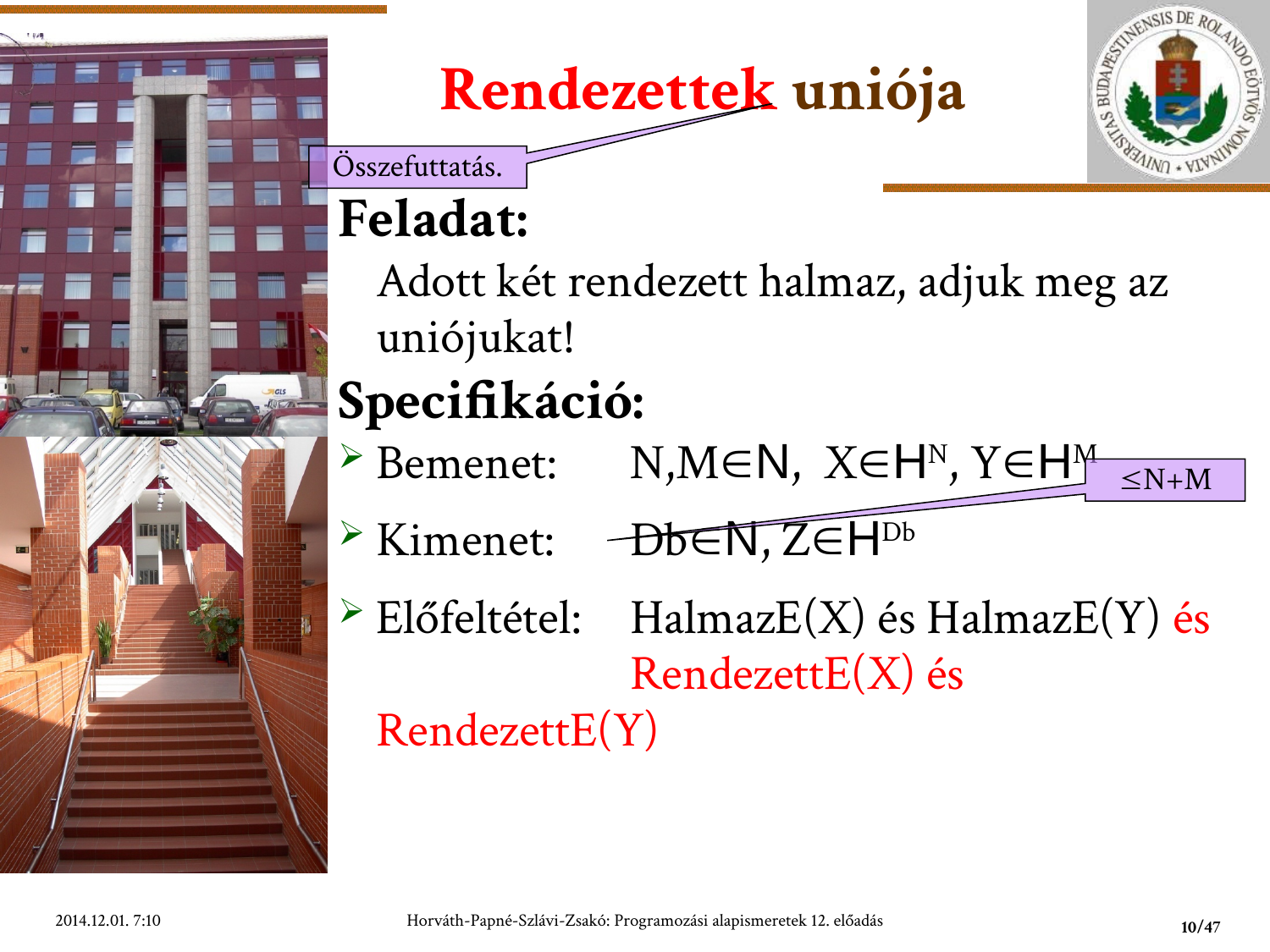

# Rendezettek uniója
Összefuttatás.
Feladat:
	Adott két rendezett halmaz, adjuk meg az uniójukat!
Specifikáció:
Bemenet:	N,M∈N,  X∈HN, Y∈HM
Kimenet:	Db∈N, Z∈HDb
Előfeltétel:	HalmazE(X) és HalmazE(Y) és
		RendezettE(X) és RendezettE(Y)
≤N+M
2014.12.01. 7:10
Horváth-Papné-Szlávi-Zsakó: Programozási alapismeretek 12. előadás
10/47